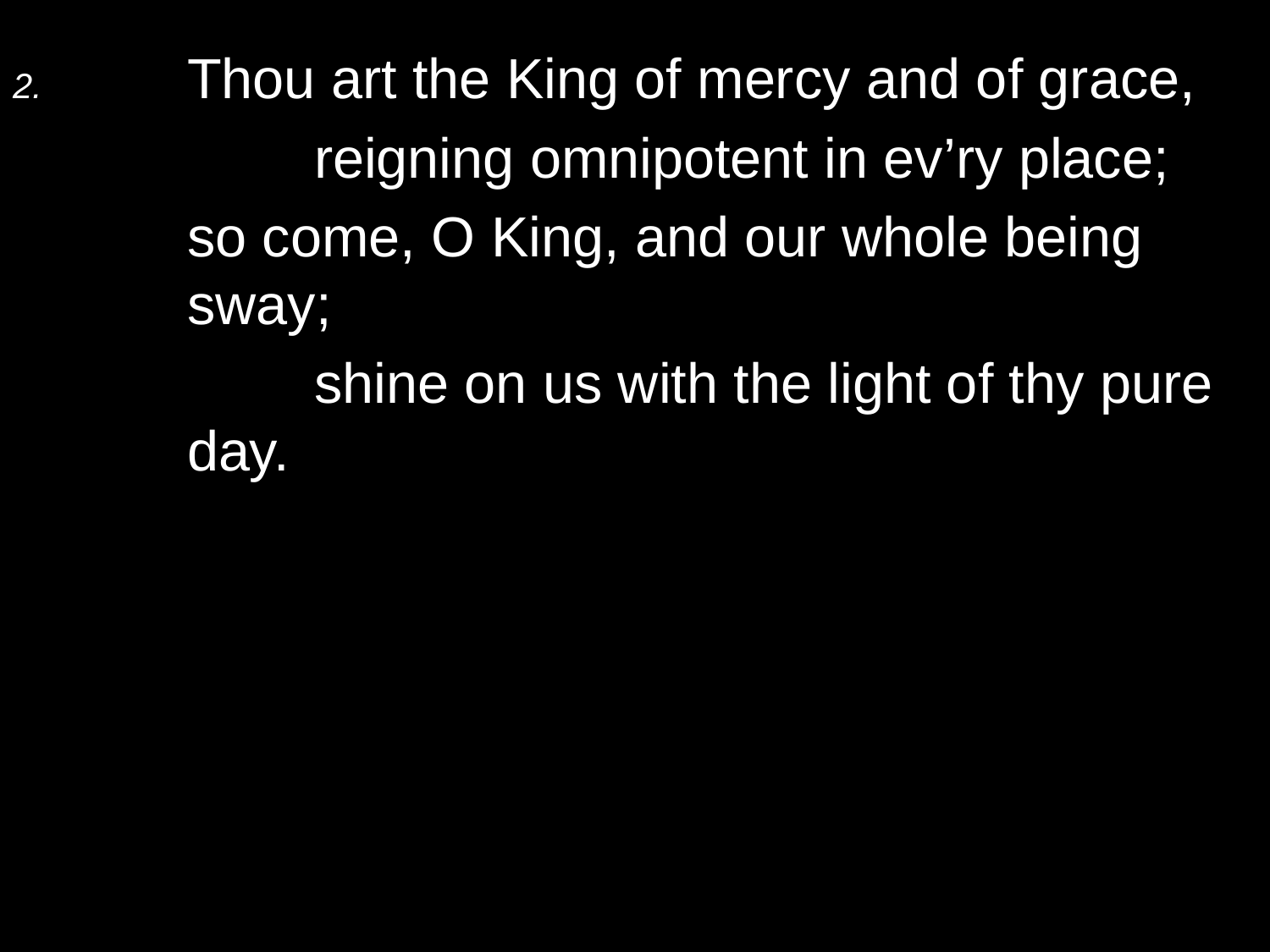

2.	Thou art the King of mercy and of grace,
		reigning omnipotent in ev’ry place;
	so come, O King, and our whole being sway;
		shine on us with the light of thy pure day.